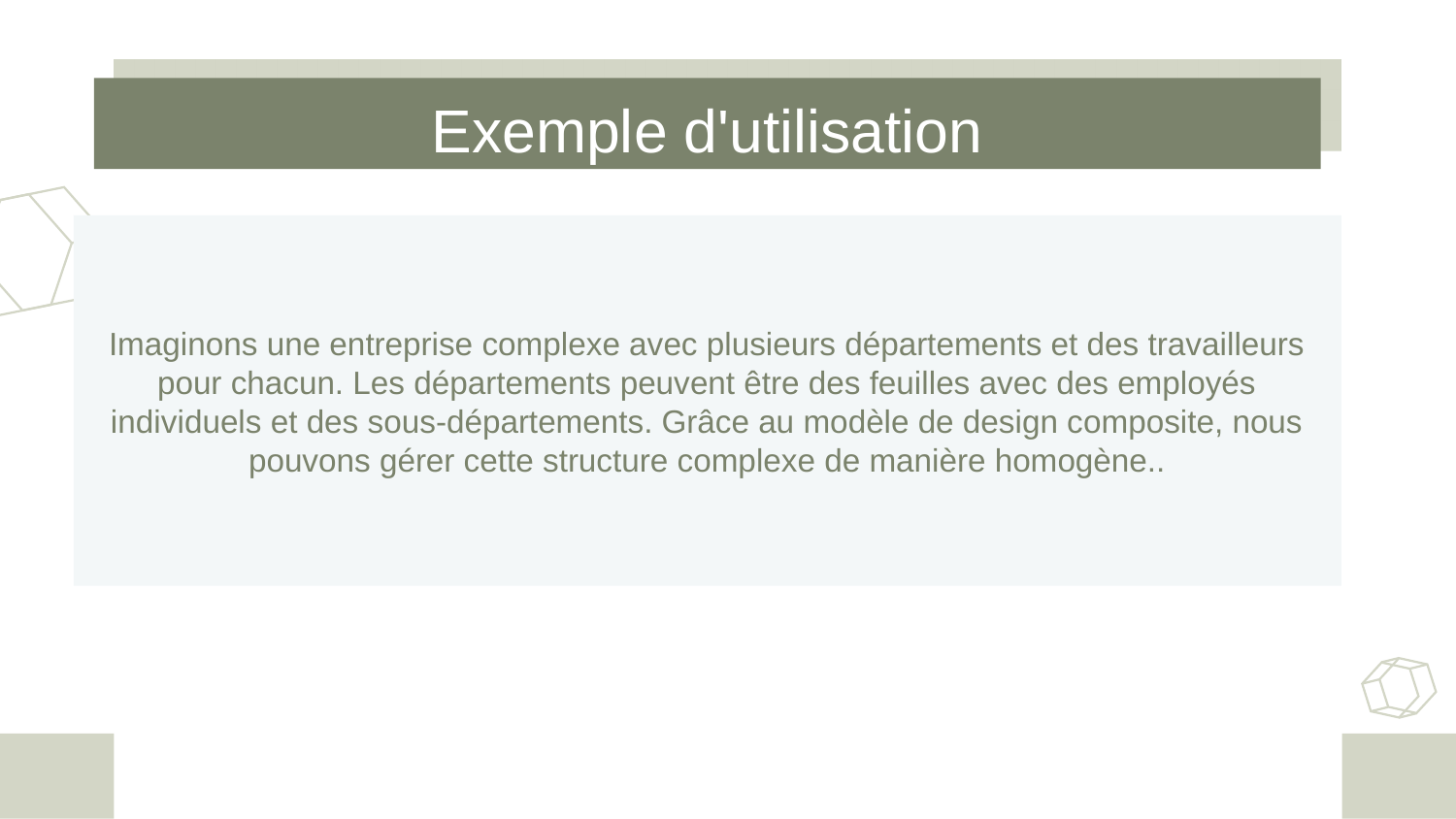

# Exemple d'utilisation
Imaginons une entreprise complexe avec plusieurs départements et des travailleurs pour chacun. Les départements peuvent être des feuilles avec des employés individuels et des sous-départements. Grâce au modèle de design composite, nous pouvons gérer cette structure complexe de manière homogène..